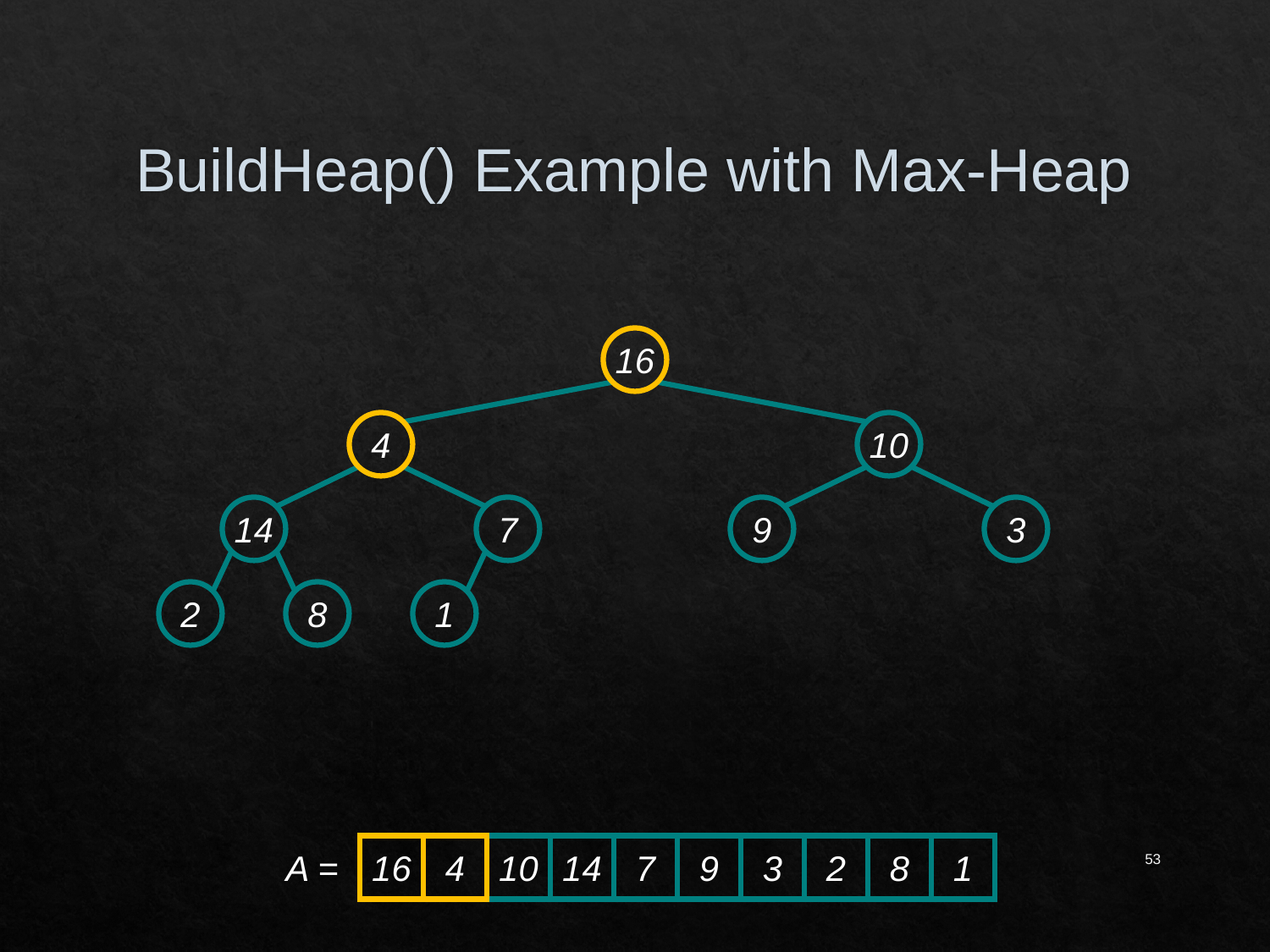

# BuildHeap() Example with Max-Heap
16
4
10
14
7
9
3
2
8
1
53
A =
16
4
10
14
7
9
3
2
8
1